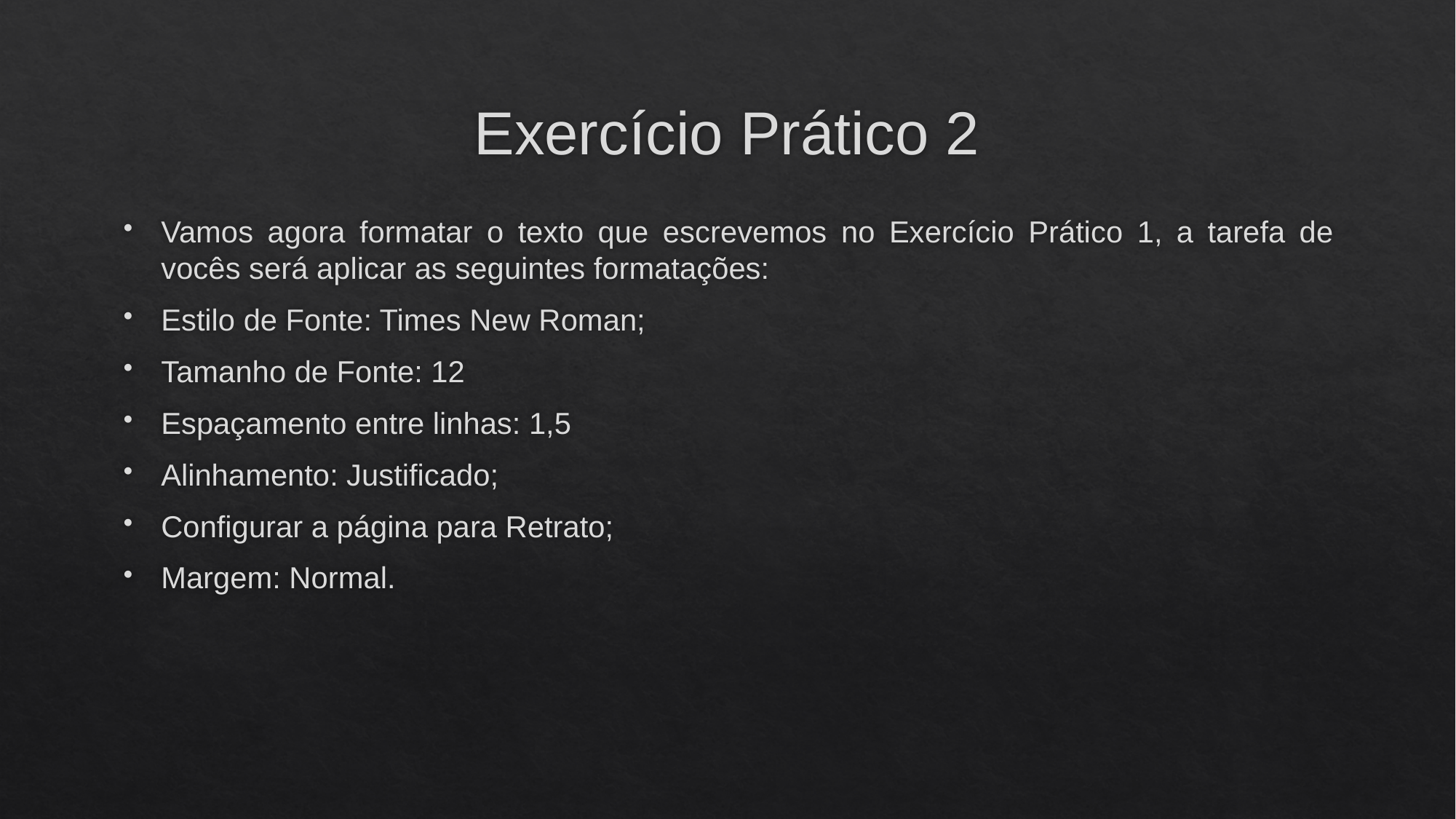

# Exercício Prático 2
Vamos agora formatar o texto que escrevemos no Exercício Prático 1, a tarefa de vocês será aplicar as seguintes formatações:
Estilo de Fonte: Times New Roman;
Tamanho de Fonte: 12
Espaçamento entre linhas: 1,5
Alinhamento: Justificado;
Configurar a página para Retrato;
Margem: Normal.